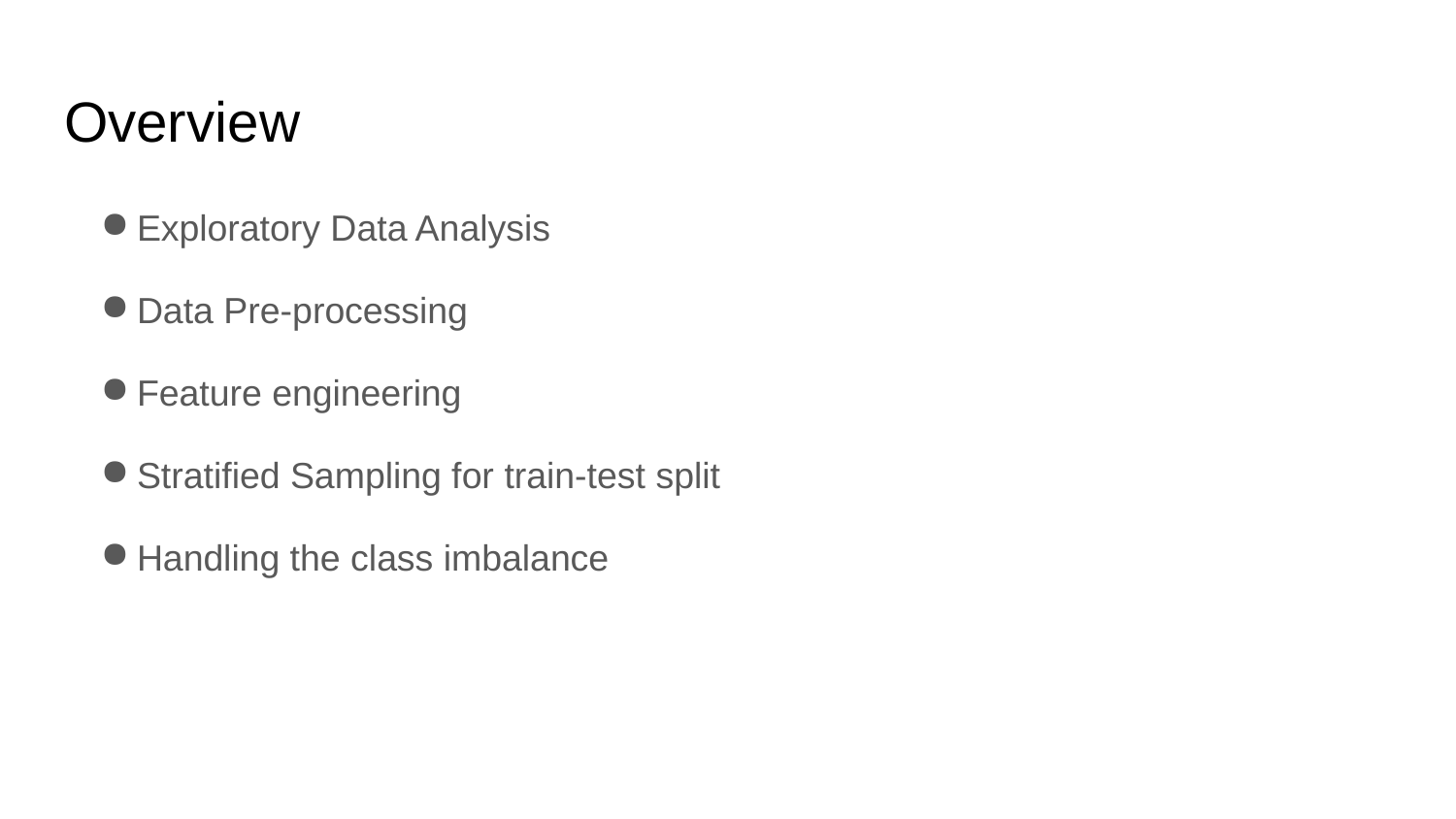

# Overview
Exploratory Data Analysis
Data Pre-processing
Feature engineering
Stratified Sampling for train-test split
Handling the class imbalance